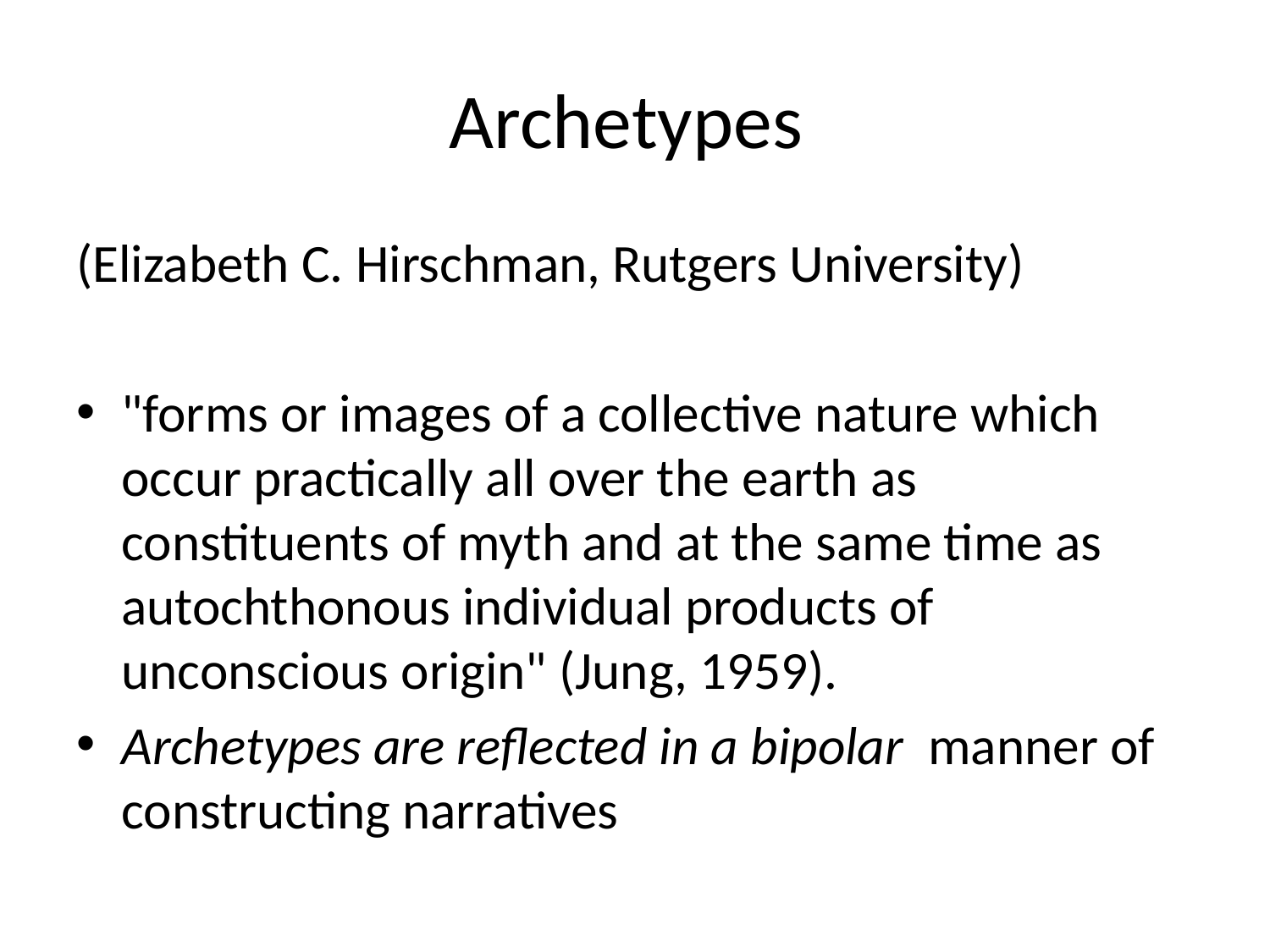

# Archetypes
(Elizabeth C. Hirschman, Rutgers University)

"forms or images of a collective nature which occur practically all over the earth as constituents of myth and at the same time as autochthonous individual products of unconscious origin" (Jung, 1959).
Archetypes are reflected in a bipolar  manner of constructing narratives